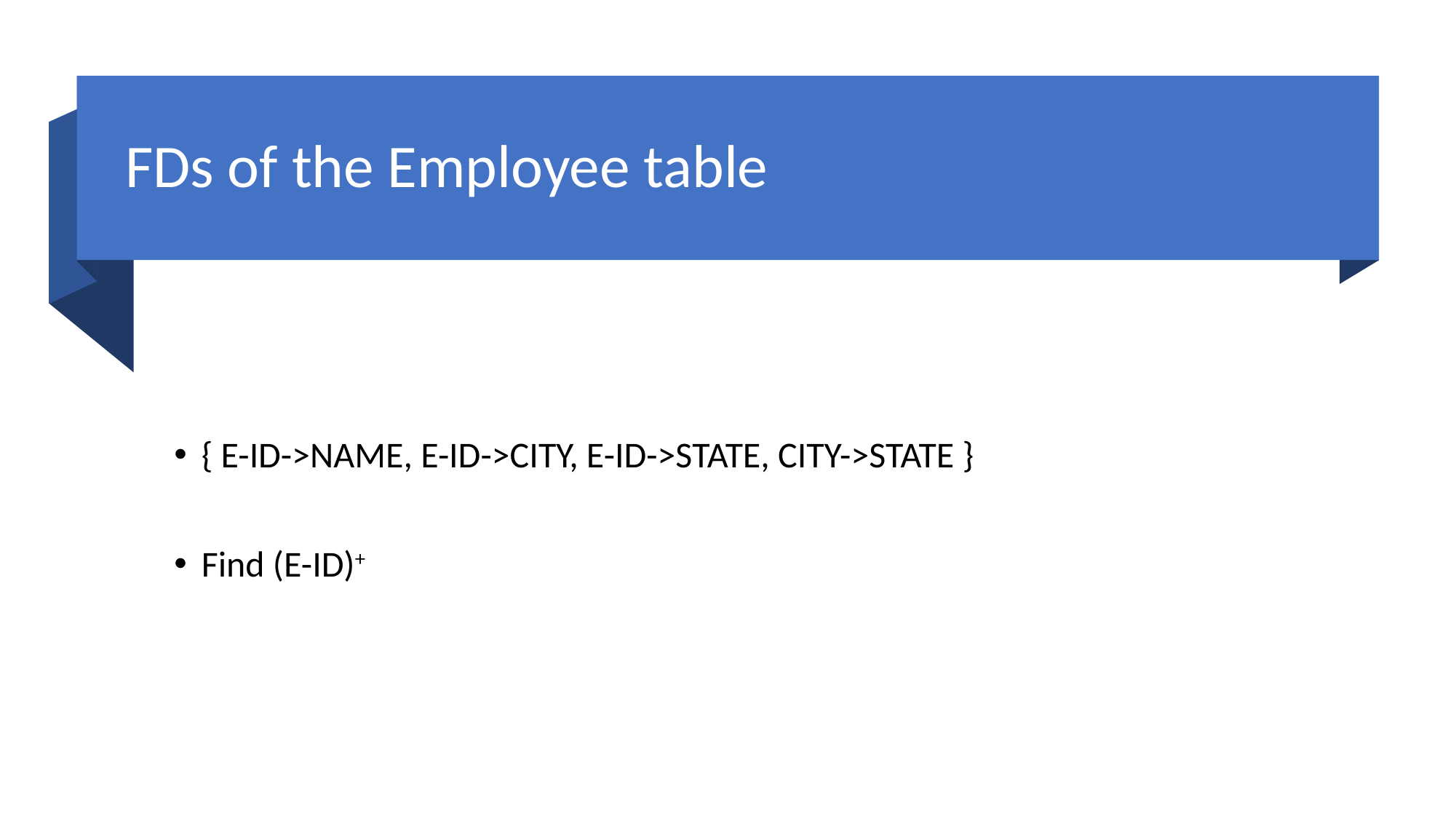

# FDs of the Employee table

{ E-ID->NAME, E-ID->CITY, E-ID->STATE, CITY->STATE }

Find (E-ID)+